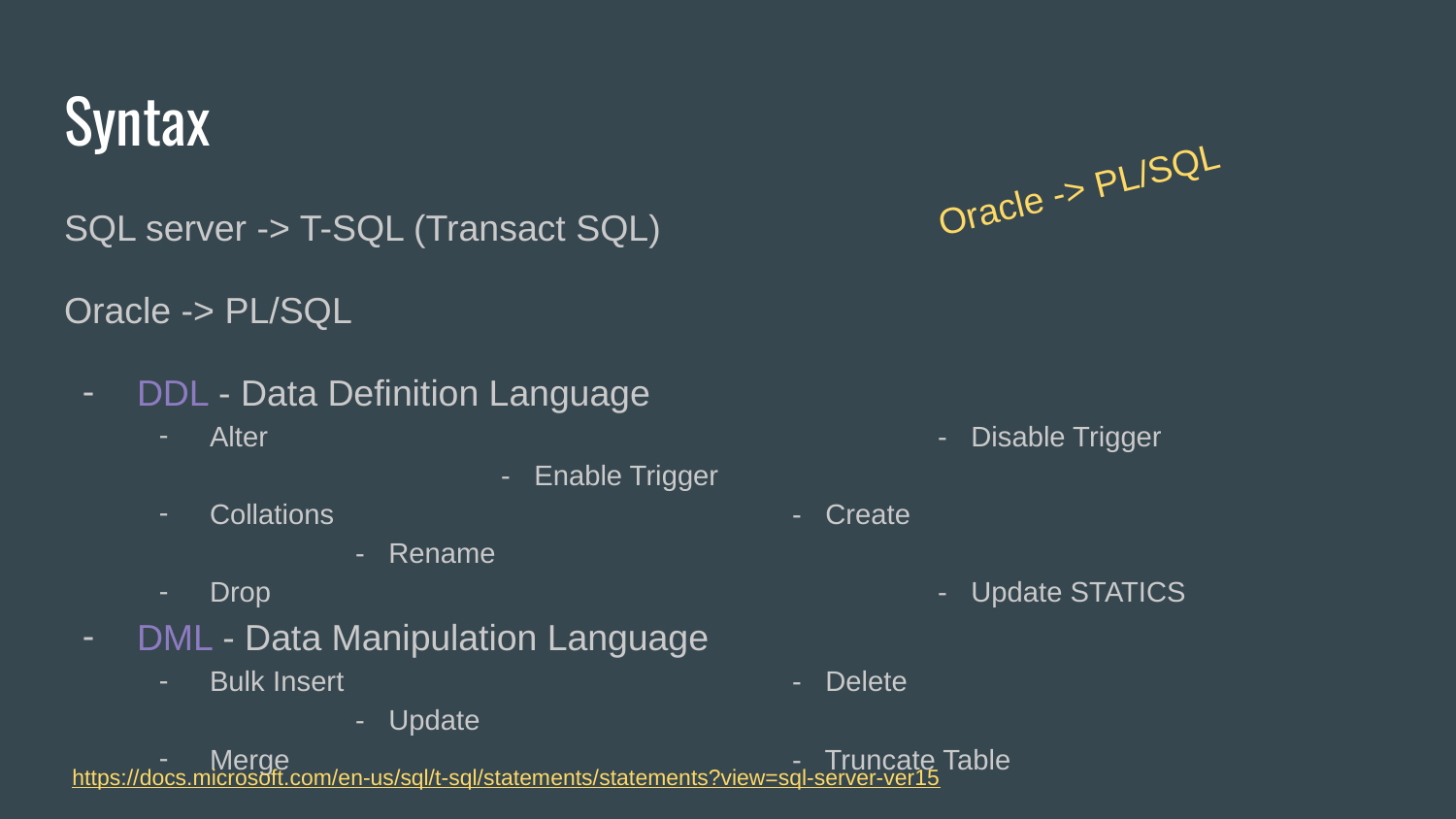

# Syntax
Oracle -> PL/SQL
SQL server -> T-SQL (Transact SQL)
Oracle -> PL/SQL
DDL - Data Definition Language
Alter					-   Disable Trigger				-   Enable Trigger
Collations				-   Create					-   Rename
Drop					-   Update STATICS
DML - Data Manipulation Language
Bulk Insert 				-   Delete					-   Update
Merge				-   Truncate Table

https://docs.microsoft.com/en-us/sql/t-sql/statements/statements?view=sql-server-ver15